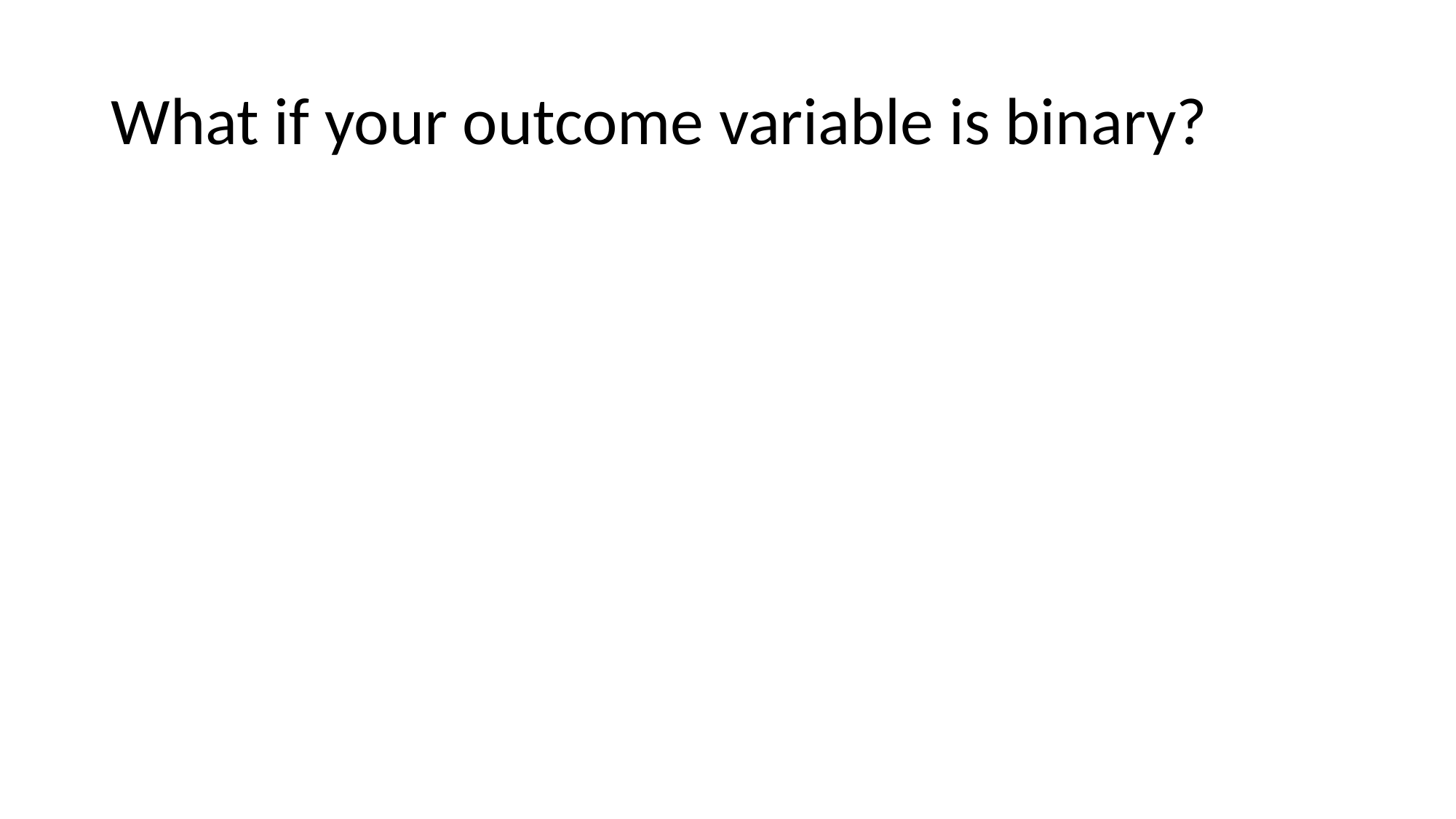

# What if your outcome variable is binary?